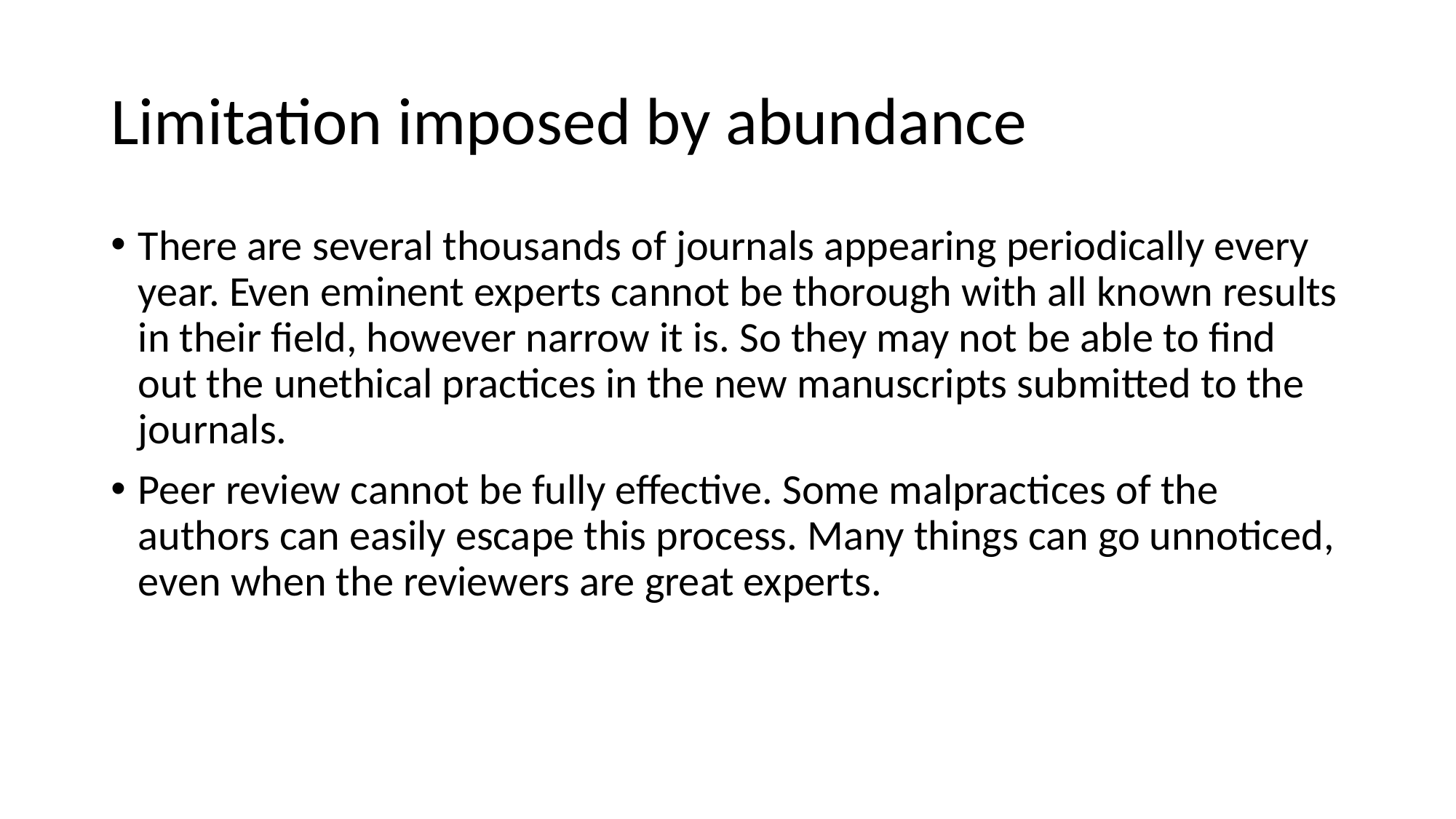

# Limitation imposed by abundance
There are several thousands of journals appearing periodically every year. Even eminent experts cannot be thorough with all known results in their field, however narrow it is. So they may not be able to find out the unethical practices in the new manuscripts submitted to the journals.
Peer review cannot be fully effective. Some malpractices of the authors can easily escape this process. Many things can go unnoticed, even when the reviewers are great experts.